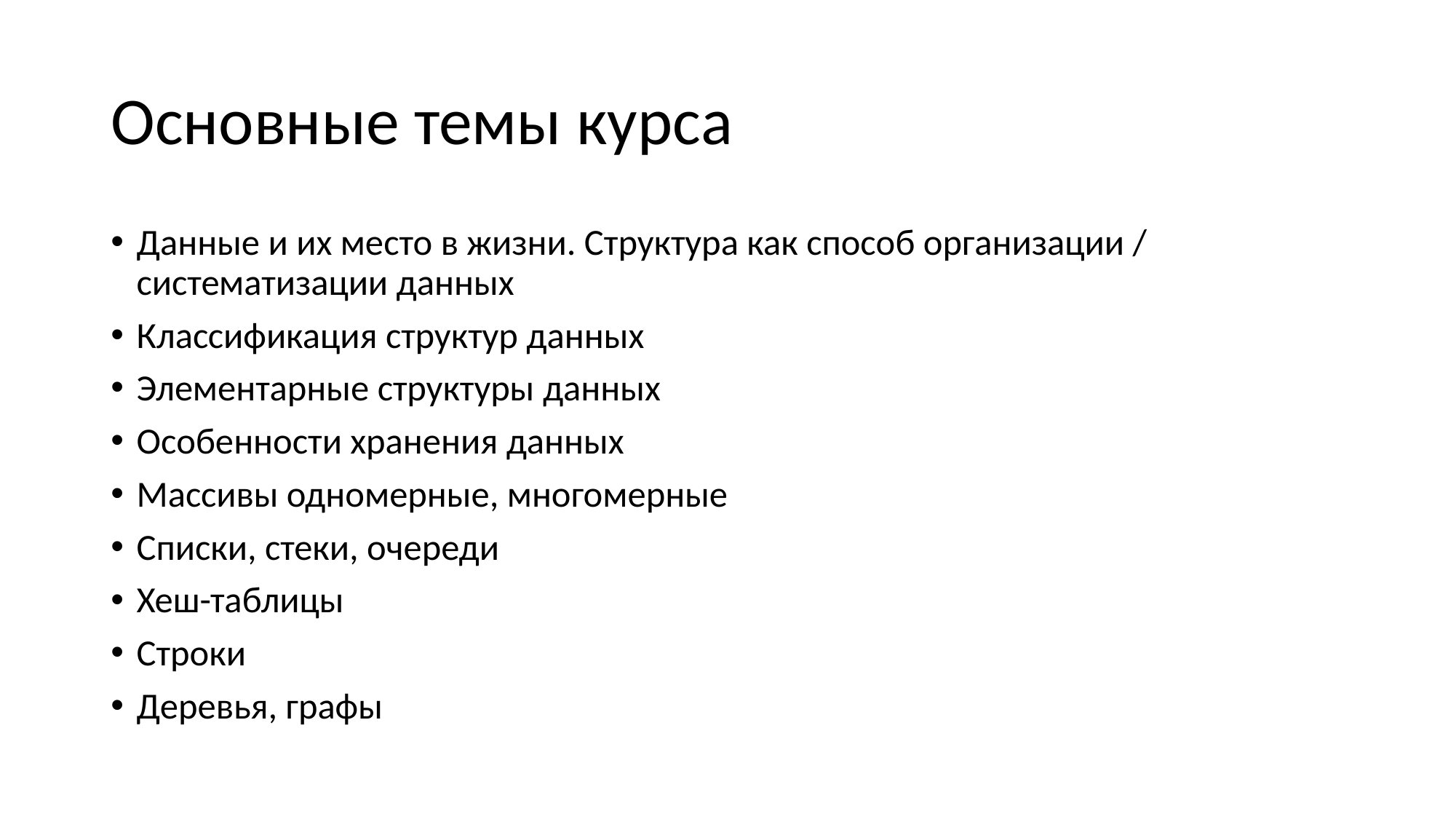

# Основные темы курса
Данные и их место в жизни. Структура как способ организации / систематизации данных
Классификация структур данных
Элементарные структуры данных
Особенности хранения данных
Массивы одномерные, многомерные
Списки, стеки, очереди
Хеш-таблицы
Строки
Деревья, графы